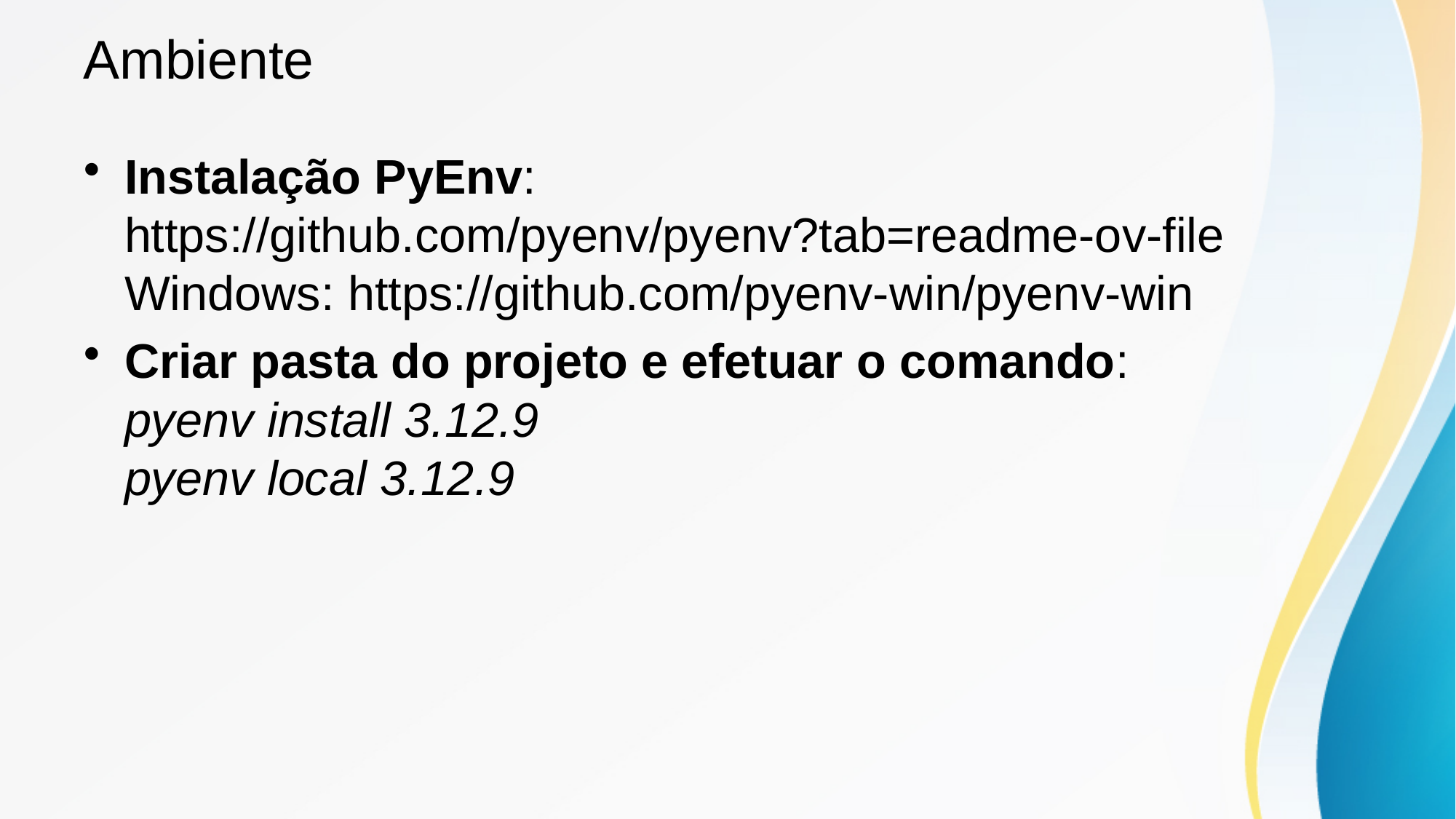

# Ambiente
Instalação PyEnv:
https://github.com/pyenv/pyenv?tab=readme-ov-file
Windows: https://github.com/pyenv-win/pyenv-win
Criar pasta do projeto e efetuar o comando:
pyenv install 3.12.9
pyenv local 3.12.9